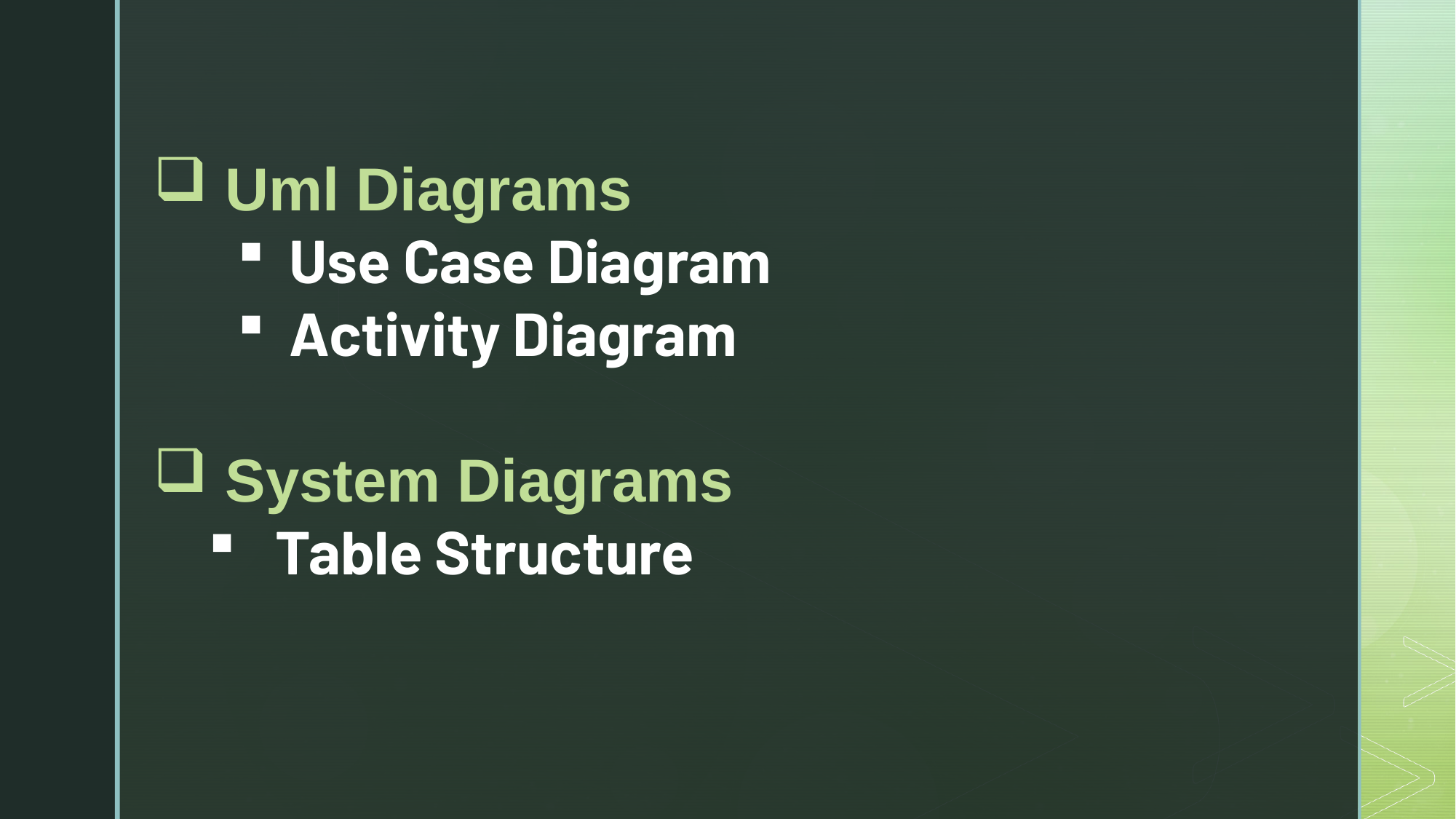

Uml Diagrams
  Use Case Diagram
  Activity Diagram

 System Diagrams
 Table Structure